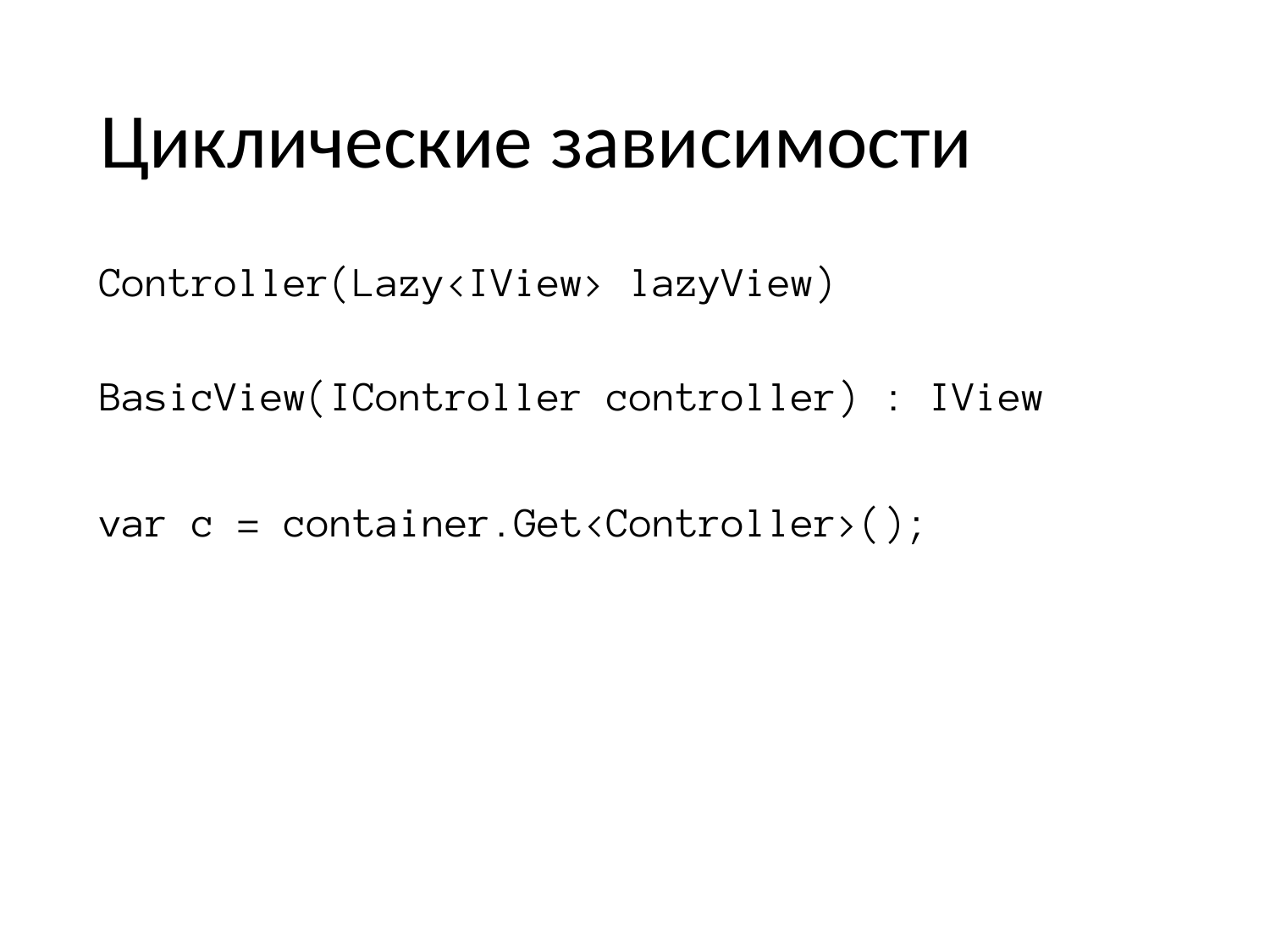

# Циклические зависимости
Controller(Lazy<IView> lazyView)
BasicView(IController controller) : IView

var c = container.Get<Controller>();